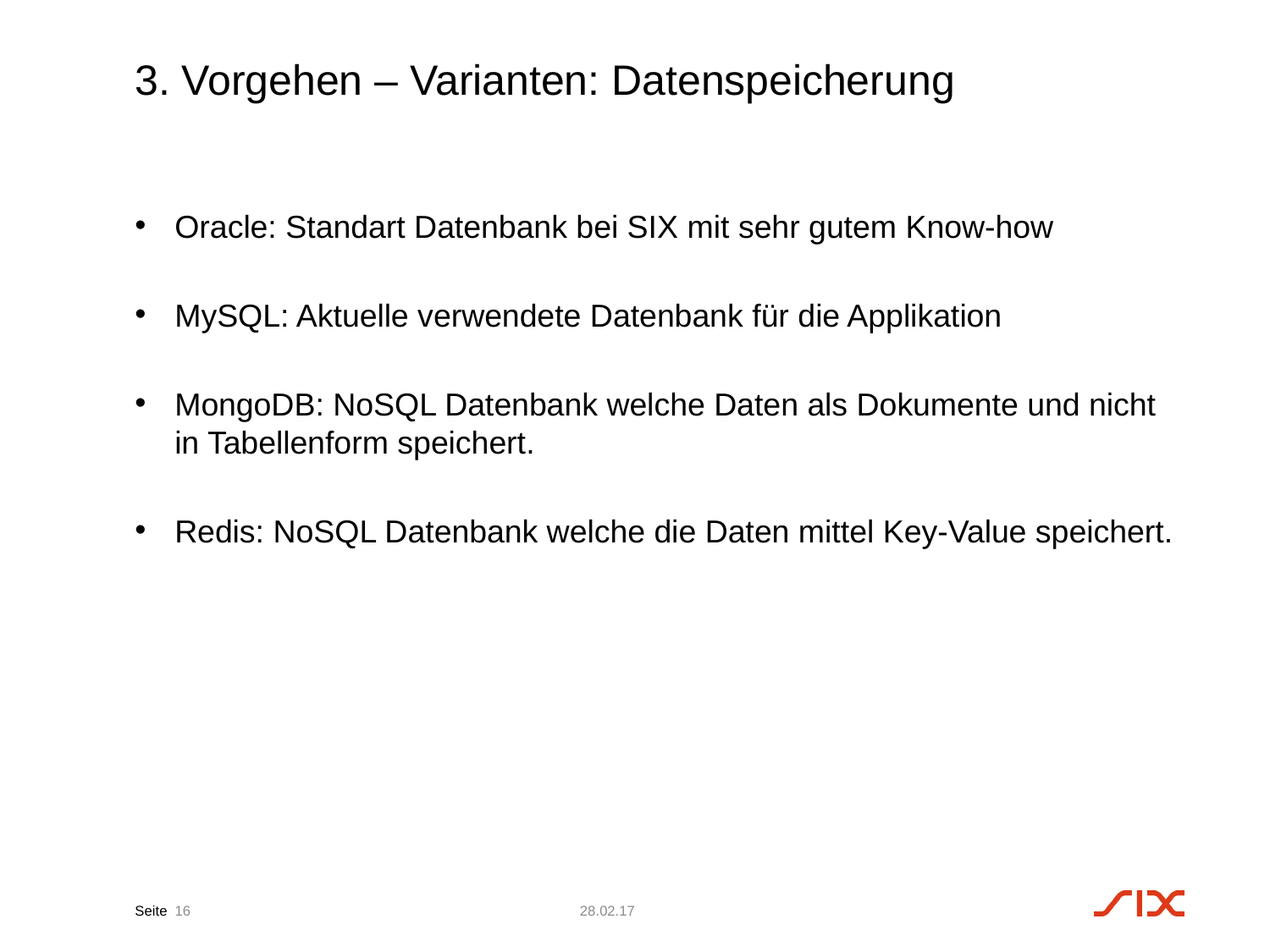

# 3. Vorgehen – Varianten: Datenspeicherung
Oracle: Standart Datenbank bei SIX mit sehr gutem Know-how

MySQL: Aktuelle verwendete Datenbank für die Applikation

MongoDB: NoSQL Datenbank welche Daten als Dokumente und nicht in Tabellenform speichert.

Redis: NoSQL Datenbank welche die Daten mittel Key-Value speichert.

16
28.02.17